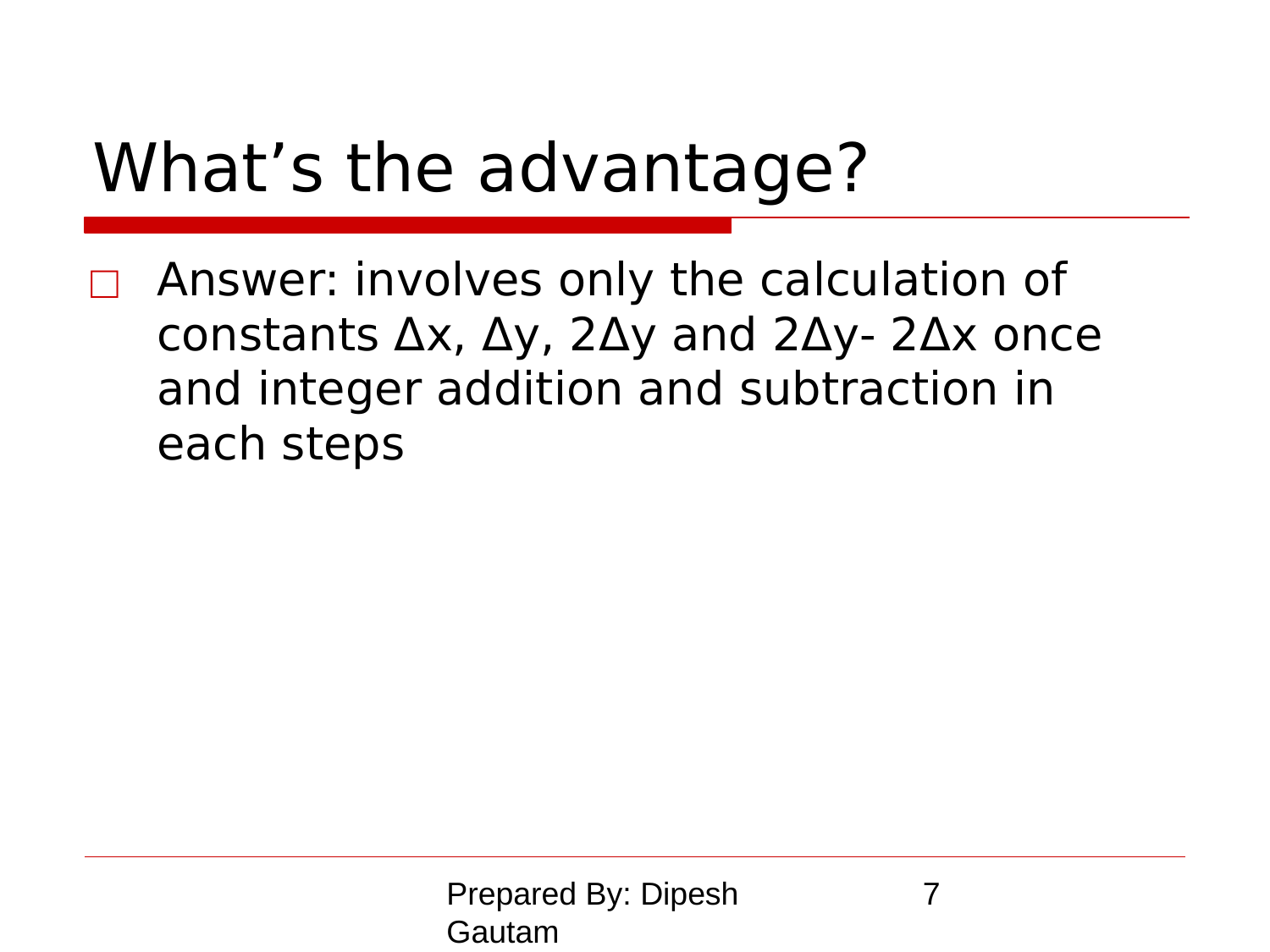

# What’s the advantage?
Answer: involves only the calculation of constants Δx, Δy, 2Δy and 2Δy- 2Δx once and integer addition and subtraction in each steps
Prepared By: Dipesh Gautam
7